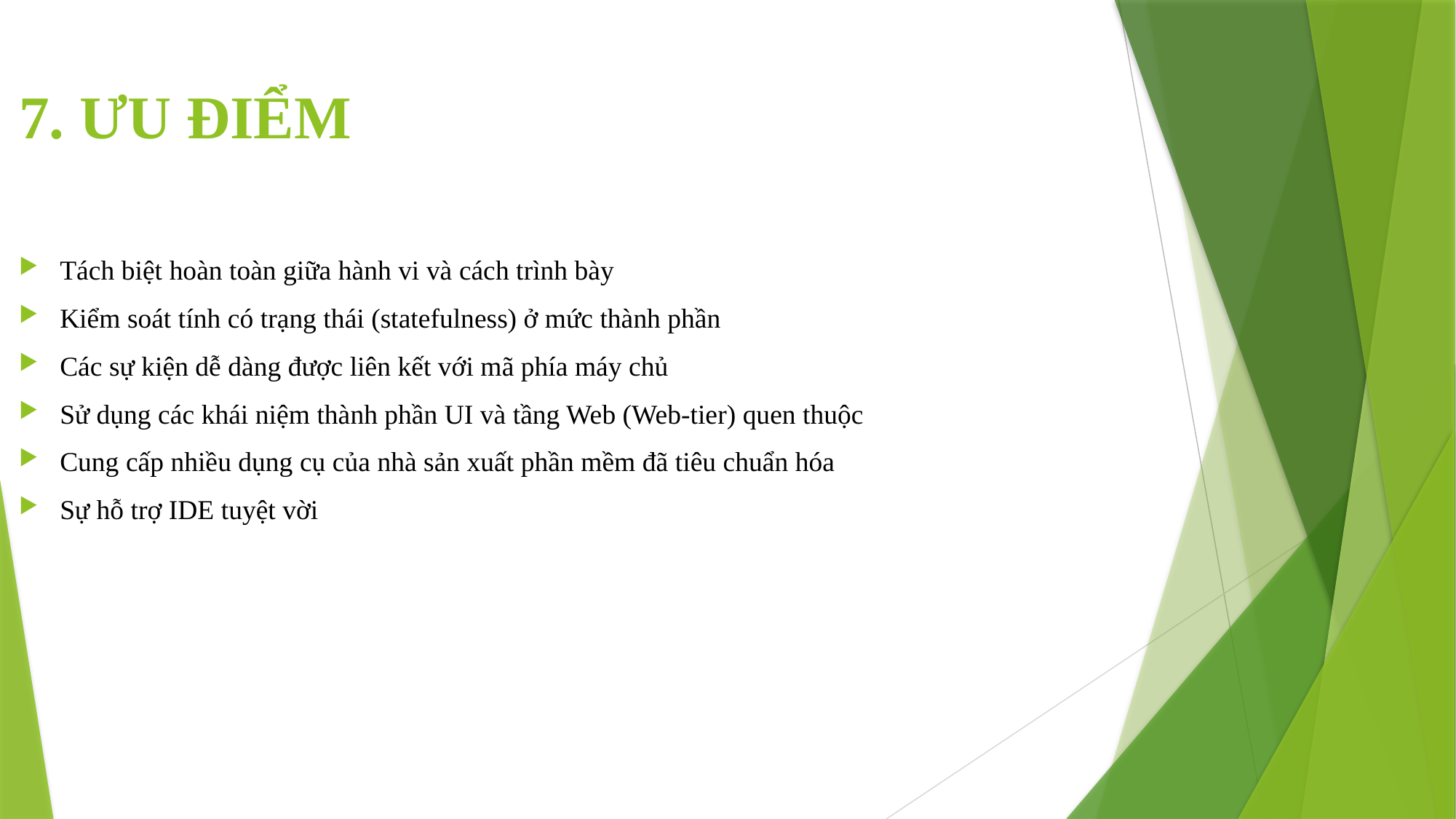

# 7. ƯU ĐIỂM
Tách biệt hoàn toàn giữa hành vi và cách trình bày
Kiểm soát tính có trạng thái (statefulness) ở mức thành phần
Các sự kiện dễ dàng được liên kết với mã phía máy chủ
Sử dụng các khái niệm thành phần UI và tầng Web (Web-tier) quen thuộc
Cung cấp nhiều dụng cụ của nhà sản xuất phần mềm đã tiêu chuẩn hóa
Sự hỗ trợ IDE tuyệt vời